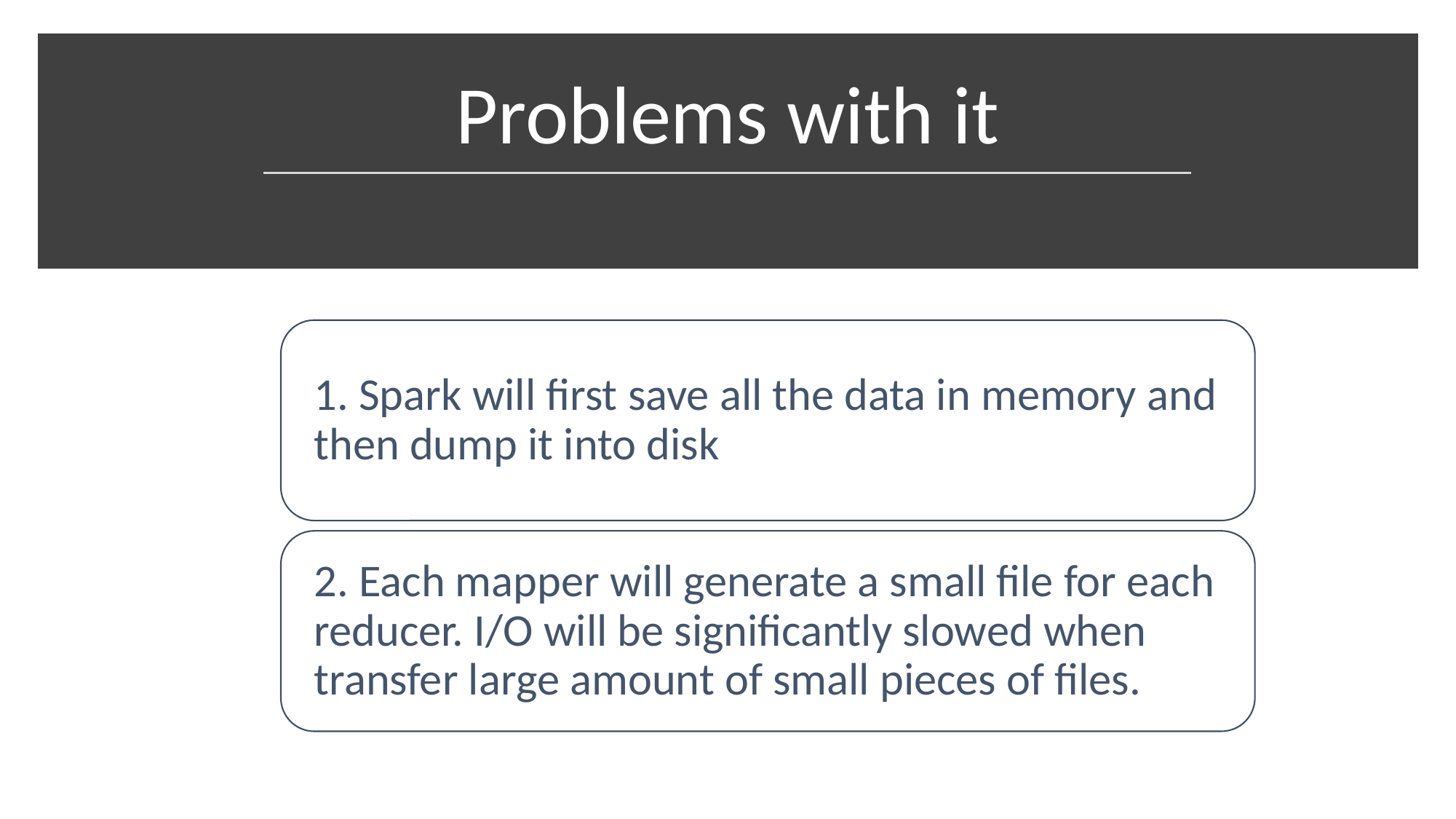

# Problems with it

1. Spark will first save all the data in memory and then dump it into disk
2. Each mapper will generate a small file for each reducer. I/O will be significantly slowed when transfer large amount of small pieces of files.